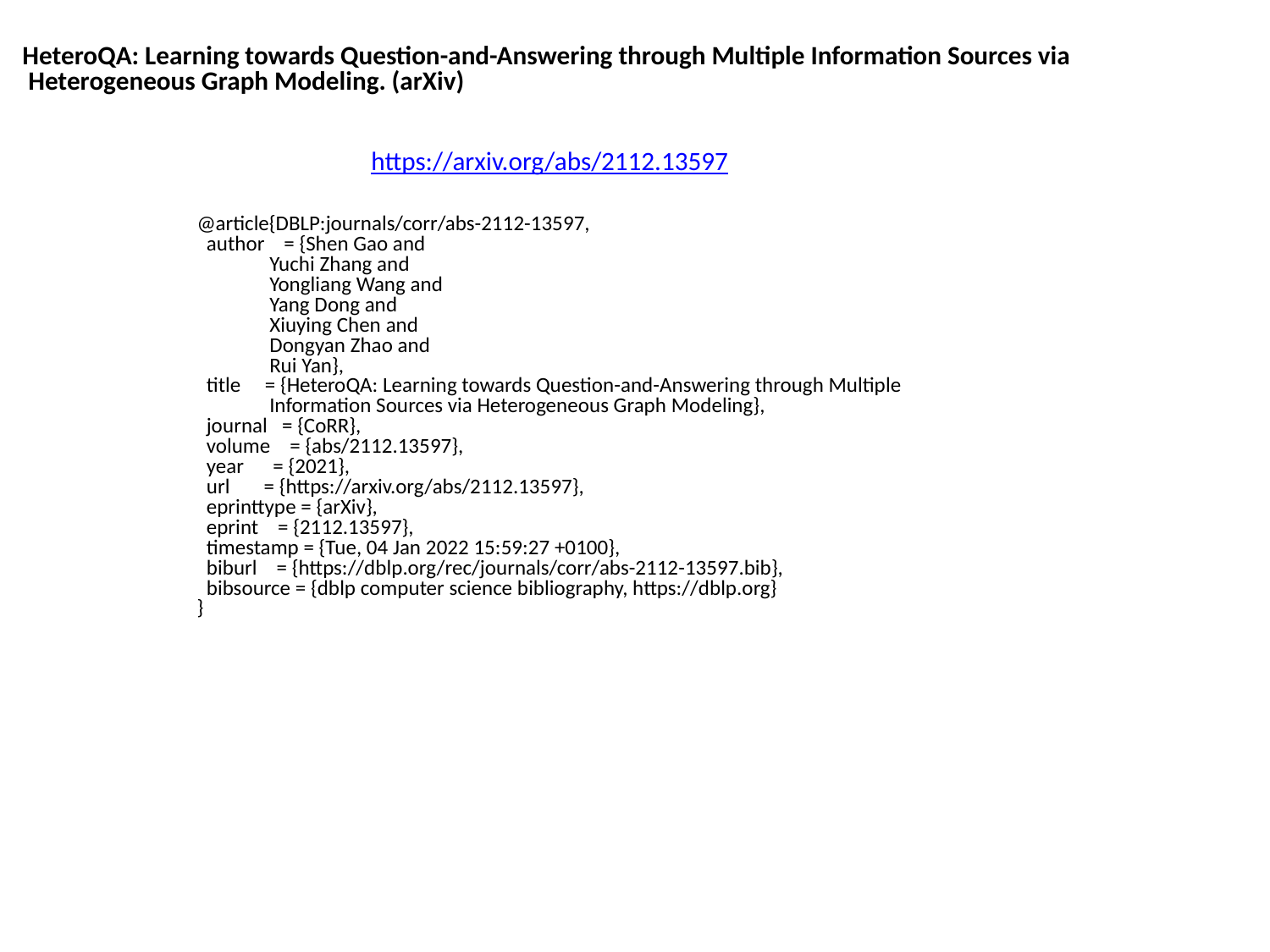

HeteroQA: Learning towards Question-and-Answering through Multiple Information Sources via
 Heterogeneous Graph Modeling. (arXiv)

https://arxiv.org/abs/2112.13597

@article{DBLP:journals/corr/abs-2112-13597,
  author    = {Shen Gao and
               Yuchi Zhang and
               Yongliang Wang and
               Yang Dong and
               Xiuying Chen and
               Dongyan Zhao and
               Rui Yan},
  title     = {HeteroQA: Learning towards Question-and-Answering through Multiple
               Information Sources via Heterogeneous Graph Modeling},
  journal   = {CoRR},
  volume    = {abs/2112.13597},
  year      = {2021},
  url       = {https://arxiv.org/abs/2112.13597},
  eprinttype = {arXiv},
  eprint    = {2112.13597},
  timestamp = {Tue, 04 Jan 2022 15:59:27 +0100},
  biburl    = {https://dblp.org/rec/journals/corr/abs-2112-13597.bib},
  bibsource = {dblp computer science bibliography, https://dblp.org}
}